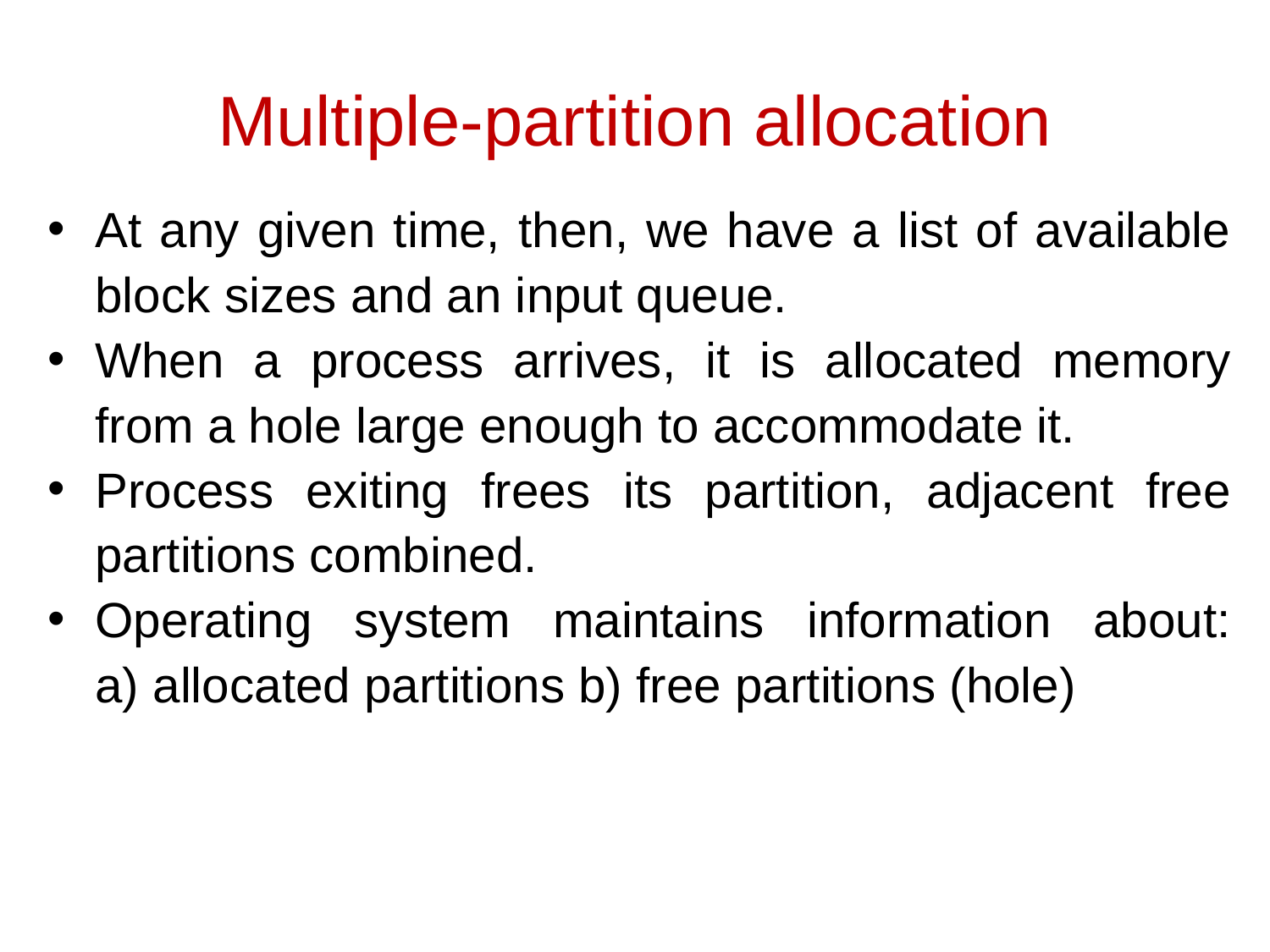

# Multiple-partition allocation
At any given time, then, we have a list of available block sizes and an input queue.
When a process arrives, it is allocated memory from a hole large enough to accommodate it.
Process exiting frees its partition, adjacent free partitions combined.
Operating system maintains information about:
a) allocated partitions b) free partitions (hole)